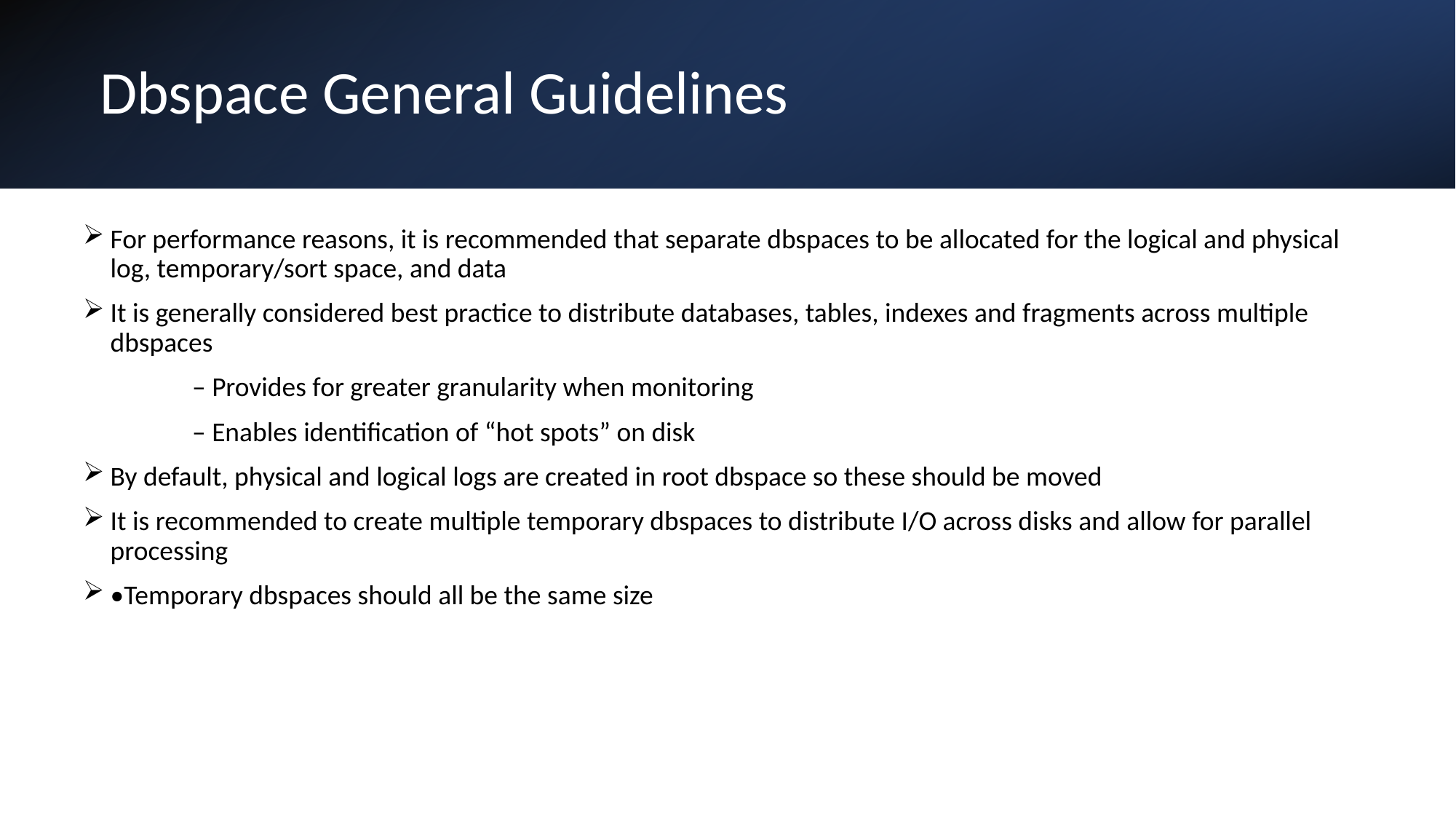

# Dbspace General Guidelines
For performance reasons, it is recommended that separate dbspaces to be allocated for the logical and physical log, temporary/sort space, and data
It is generally considered best practice to distribute databases, tables, indexes and fragments across multiple dbspaces
	– Provides for greater granularity when monitoring
	– Enables identification of “hot spots” on disk
By default, physical and logical logs are created in root dbspace so these should be moved
It is recommended to create multiple temporary dbspaces to distribute I/O across disks and allow for parallel processing
•Temporary dbspaces should all be the same size